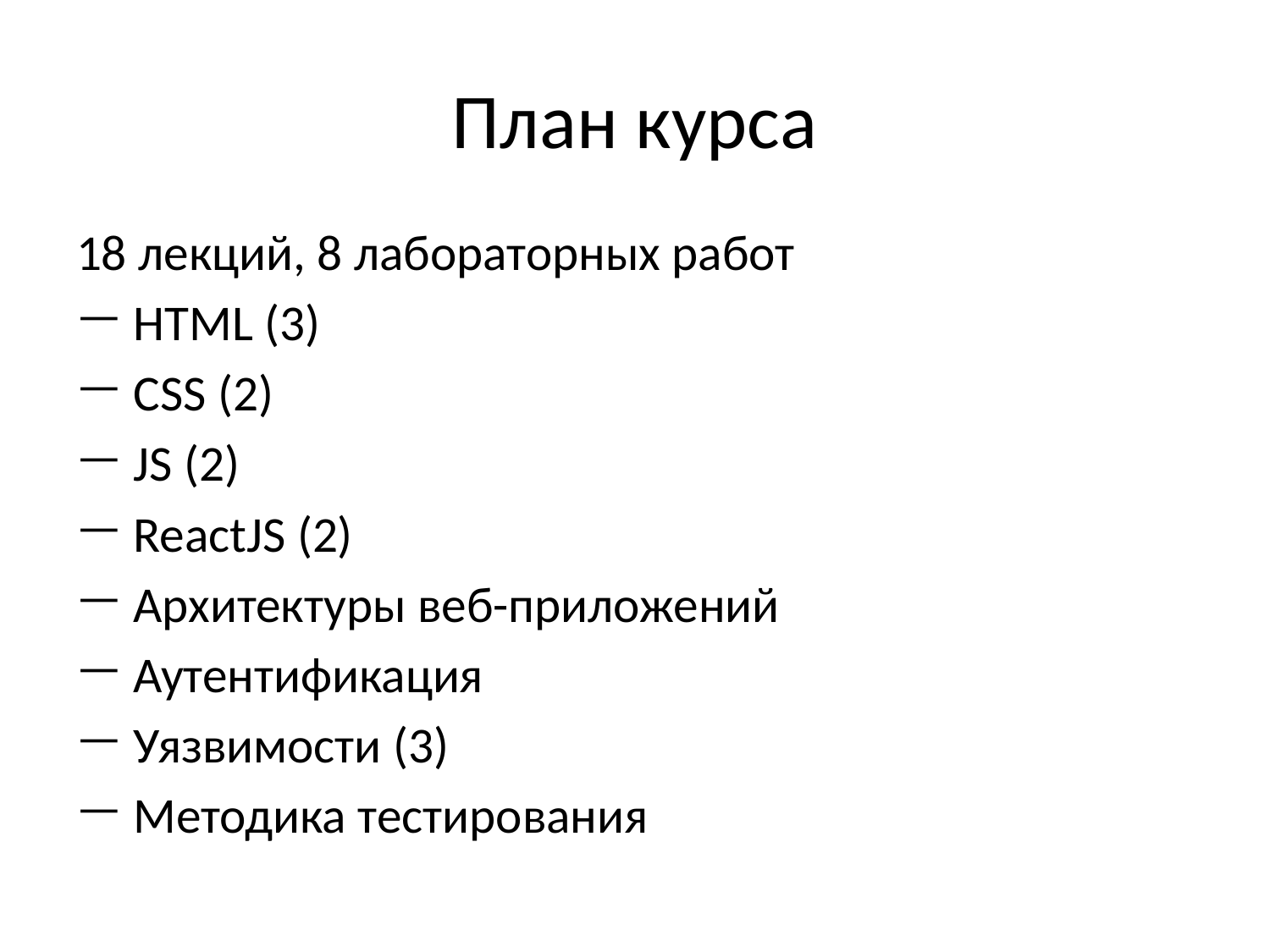

# План курса
18 лекций, 8 лабораторных работ
 HTML (3)
 CSS (2)
 JS (2)
 ReactJS (2)
 Архитектуры веб-приложений
 Аутентификация
 Уязвимости (3)
 Методика тестирования
2